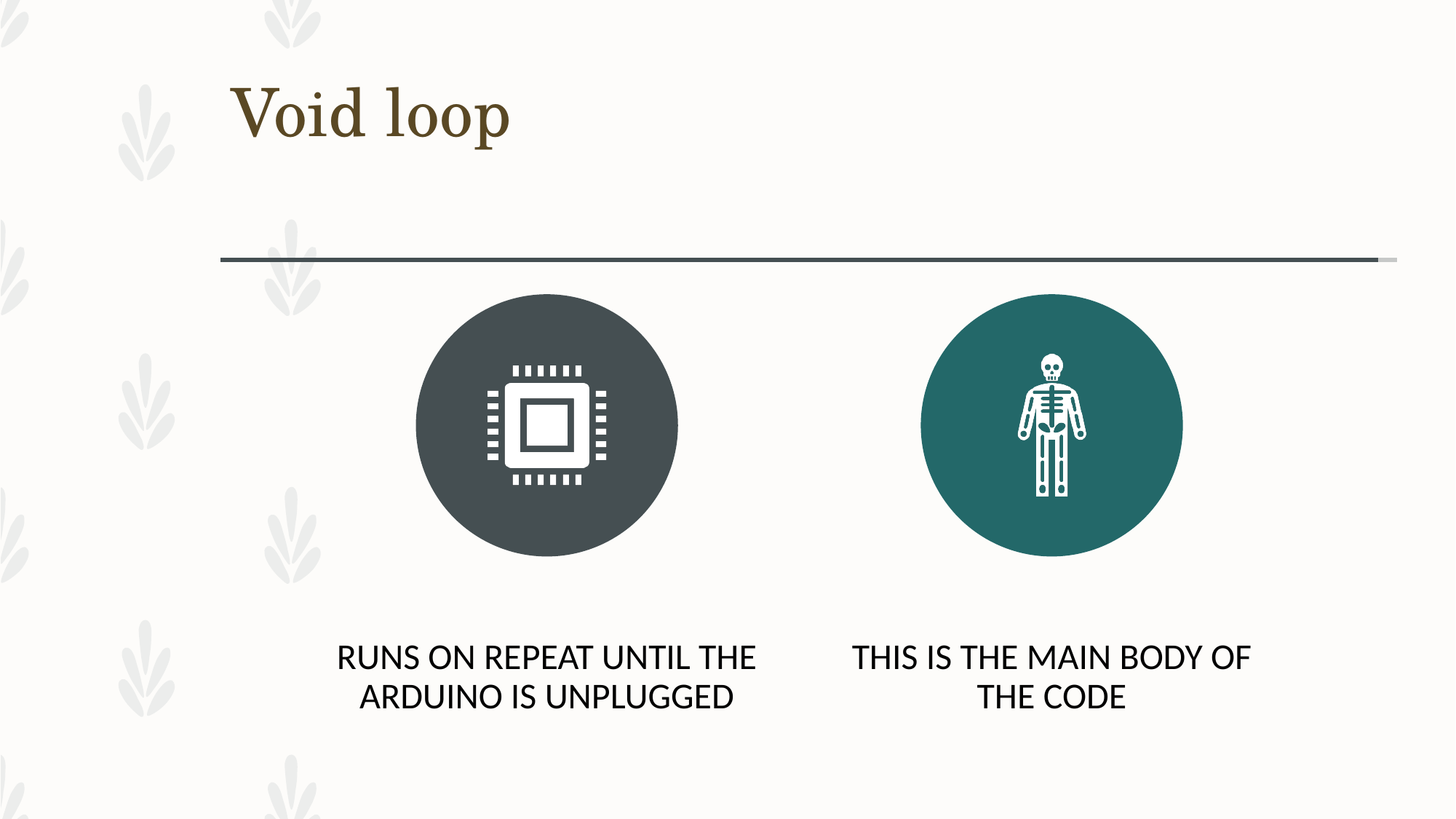

# Void loop
Runs on repeat until the Arduino is unplugged
This is the main body of the code